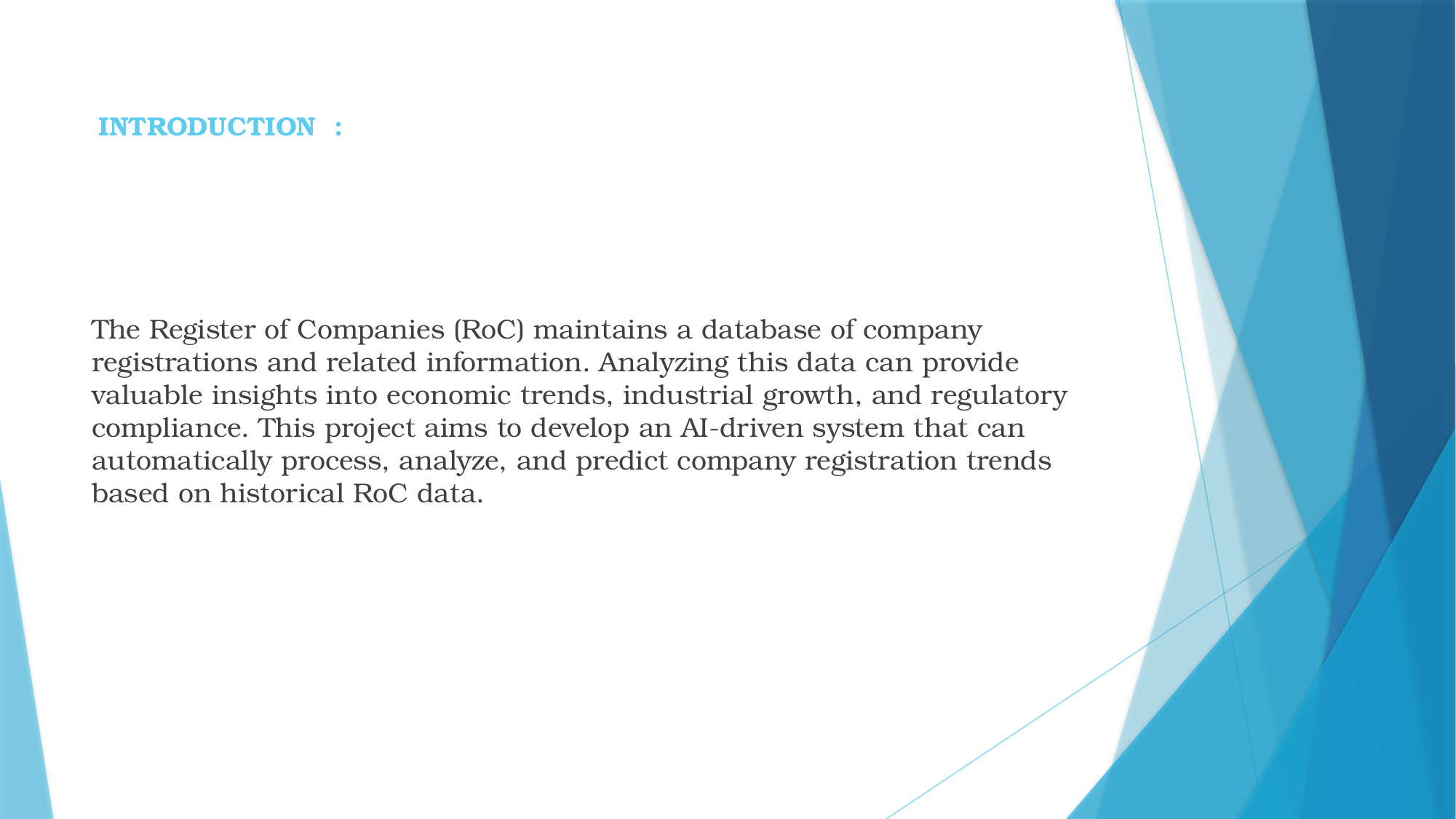

# INTRODUCTION  :

The Register of Companies (RoC) maintains a database of company registrations and related information. Analyzing this data can provide valuable insights into economic trends, industrial growth, and regulatory compliance. This project aims to develop an AI-driven system that can automatically process, analyze, and predict company registration trends based on historical RoC data.